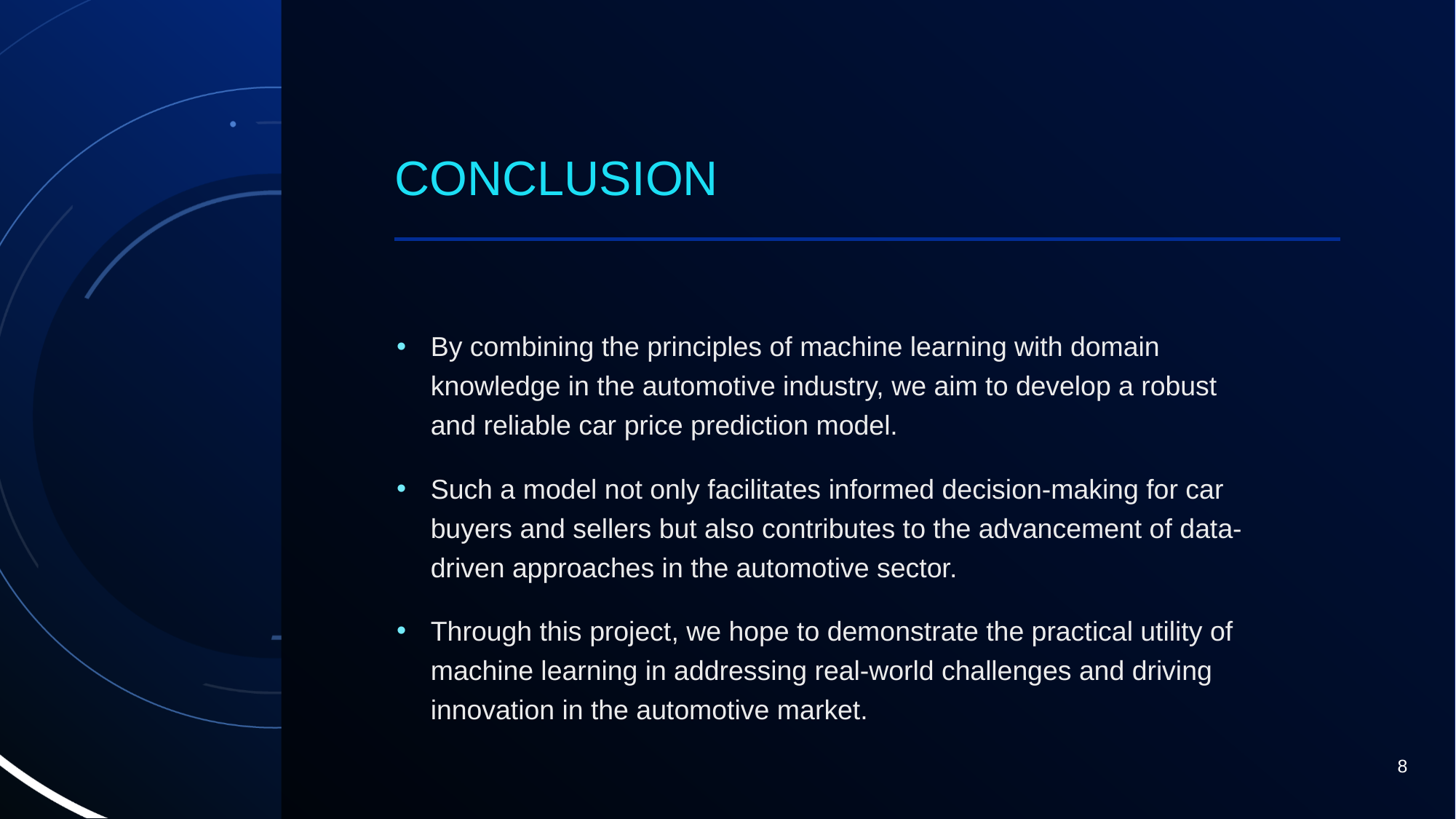

# conclusion
By combining the principles of machine learning with domain knowledge in the automotive industry, we aim to develop a robust and reliable car price prediction model.
Such a model not only facilitates informed decision-making for car buyers and sellers but also contributes to the advancement of data-driven approaches in the automotive sector.
Through this project, we hope to demonstrate the practical utility of machine learning in addressing real-world challenges and driving innovation in the automotive market.
8